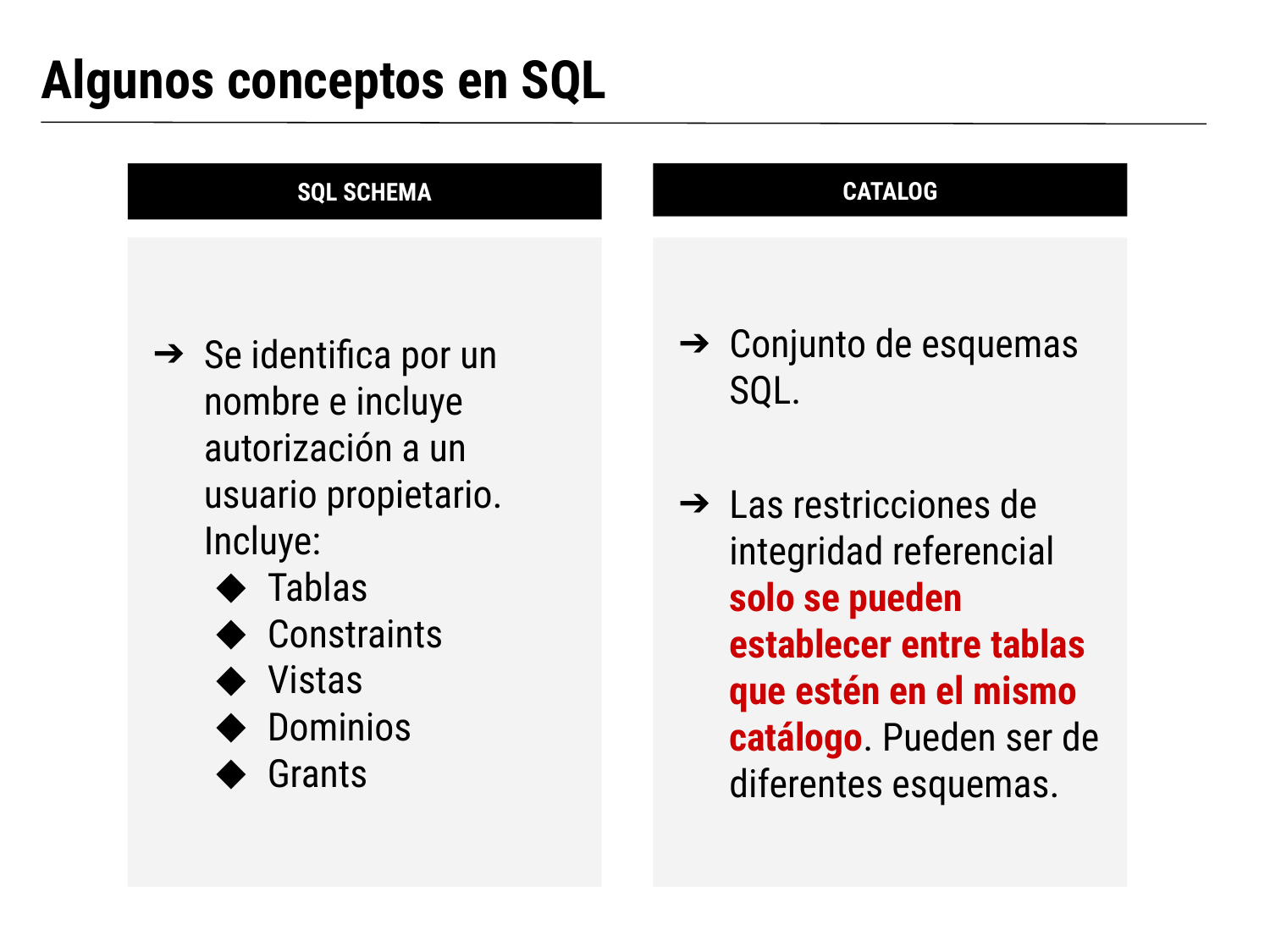

# Algunos conceptos en SQL
CATALOG
SQL SCHEMA
Se identifica por un nombre e incluye autorización a un usuario propietario. Incluye:
Tablas
Constraints
Vistas
Dominios
Grants
Conjunto de esquemas SQL.

Las restricciones de integridad referencial solo se pueden establecer entre tablas que estén en el mismo catálogo. Pueden ser de diferentes esquemas.